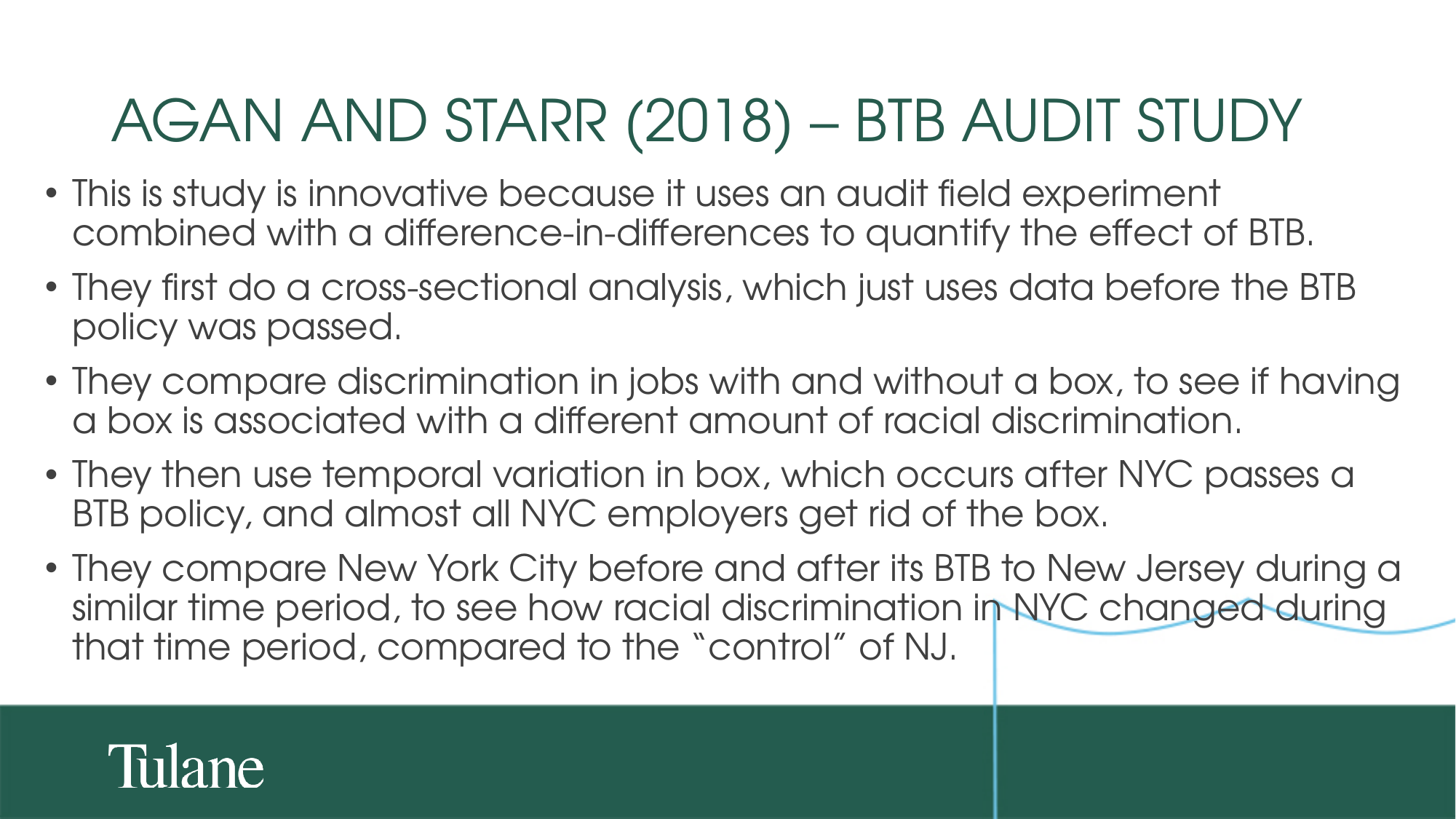

# Agan and Starr (2018) – BTB Audit Study
This is study is innovative because it uses an audit field experiment combined with a difference-in-differences to quantify the effect of BTB.
They first do a cross-sectional analysis, which just uses data before the BTB policy was passed.
They compare discrimination in jobs with and without a box, to see if having a box is associated with a different amount of racial discrimination.
They then use temporal variation in box, which occurs after NYC passes a BTB policy, and almost all NYC employers get rid of the box.
They compare New York City before and after its BTB to New Jersey during a similar time period, to see how racial discrimination in NYC changed during that time period, compared to the “control” of NJ.